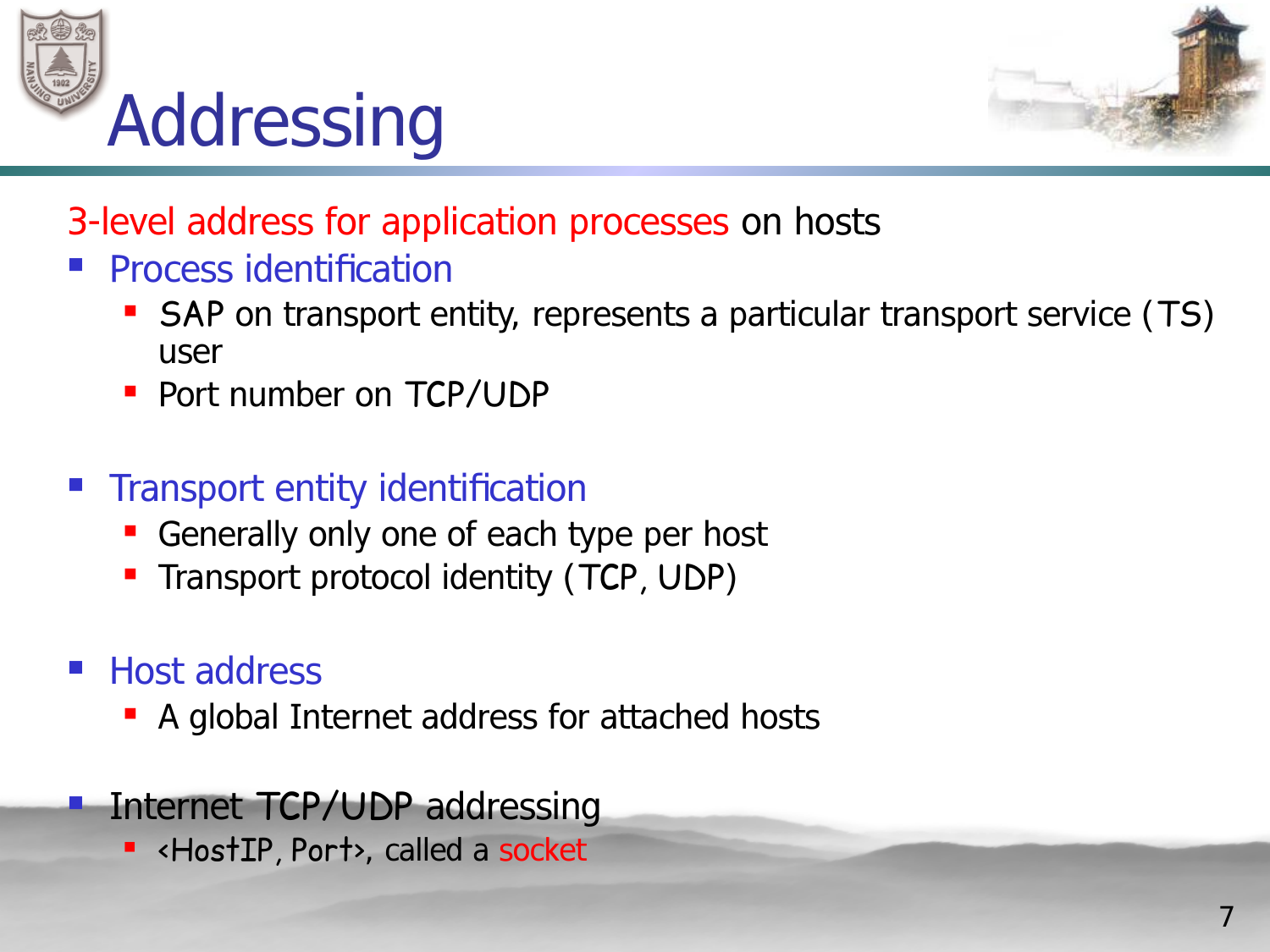

# Addressing
3-level address for application processes on hosts
Process identification
SAP on transport entity, represents a particular transport service (TS) user
Port number on TCP/UDP

Transport entity identification
Generally only one of each type per host
Transport protocol identity (TCP, UDP)

Host address
A global Internet address for attached hosts

Internet TCP/UDP addressing
<HostIP, Port>, called a socket
7